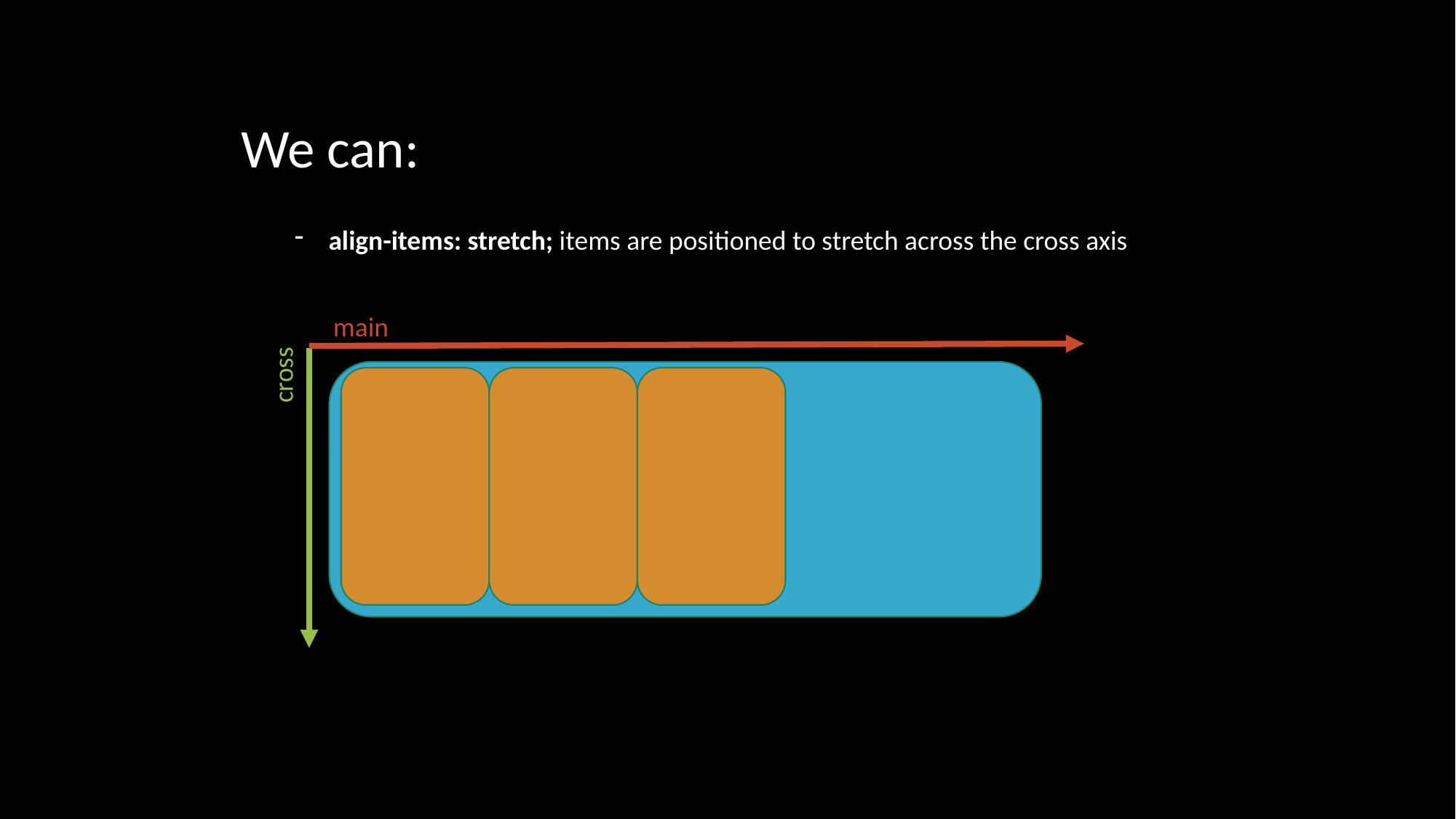

We can:
align-items: stretch; items are positioned to stretch across the cross axis
main
cross